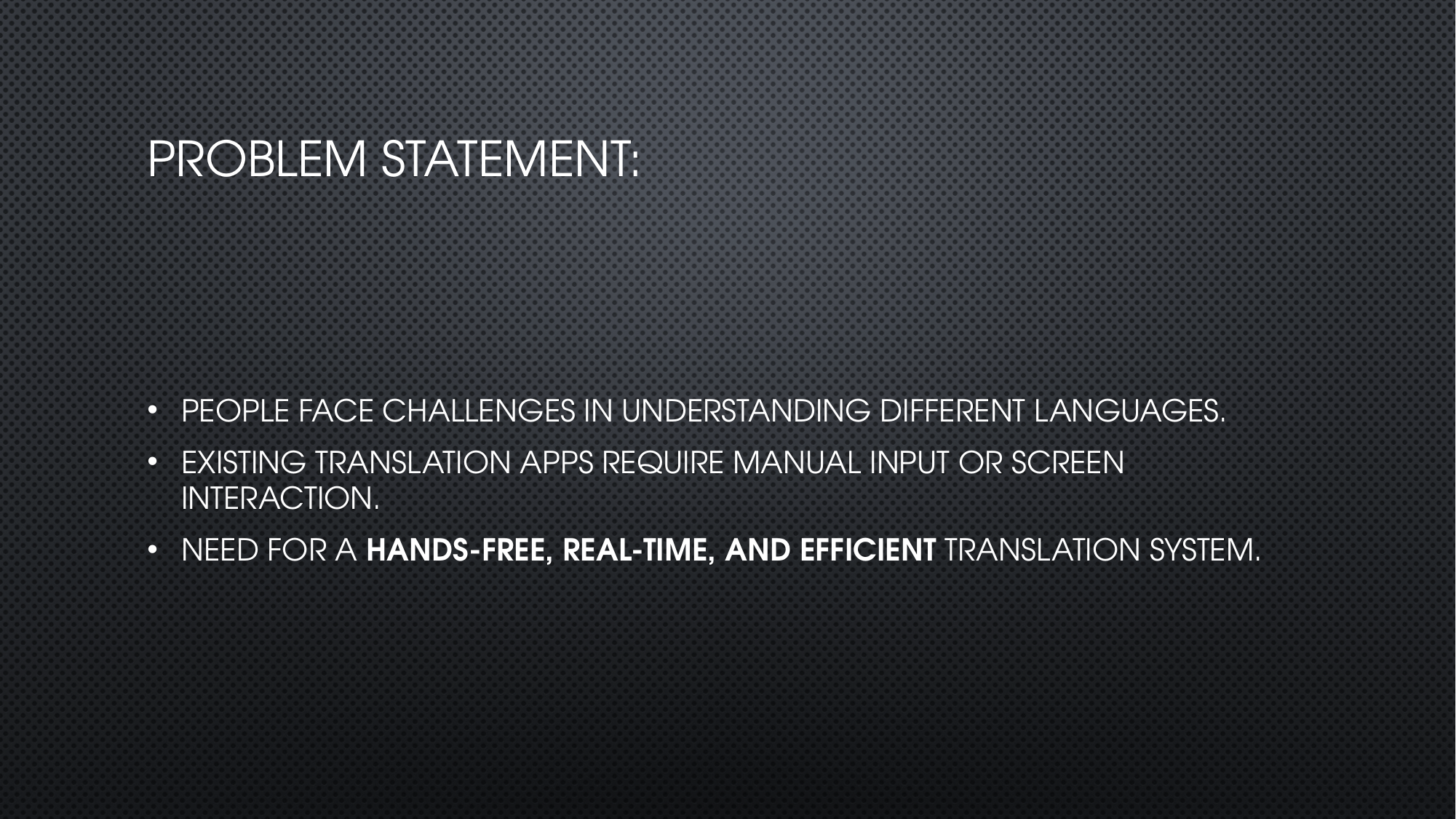

# Problem statement:
People face challenges in understanding different languages.
Existing translation apps require manual input or screen interaction.
Need for a hands-free, real-time, and efficient translation system.